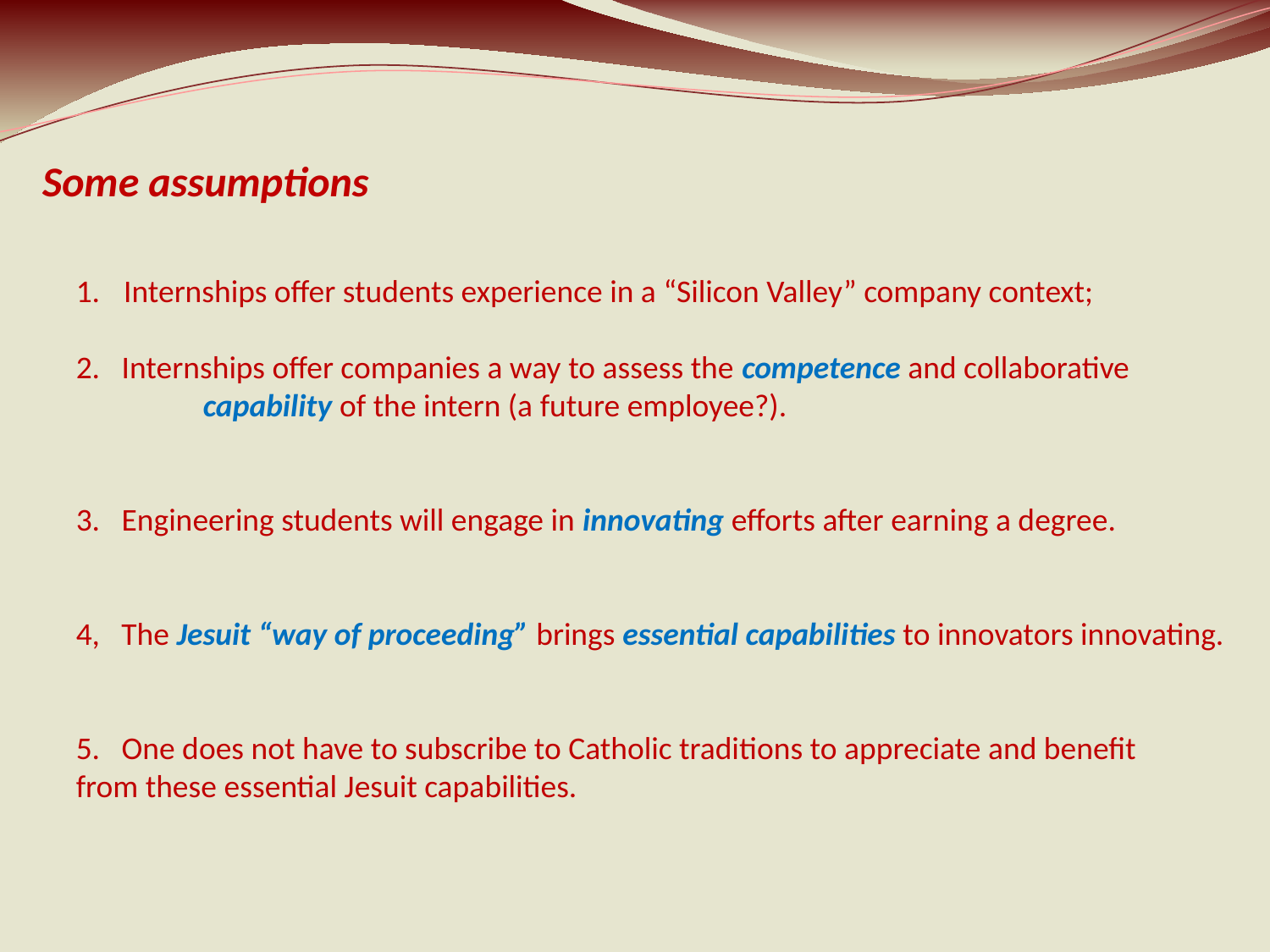

# Some assumptions
Internships offer students experience in a “Silicon Valley” company context;

2.   Internships offer companies a way to assess the competence and collaborative 		capability of the intern (a future employee?).

3.   Engineering students will engage in innovating efforts after earning a degree.

4,   The Jesuit “way of proceeding” brings essential capabilities to innovators innovating.

5.   One does not have to subscribe to Catholic traditions to appreciate and benefit   	from these essential Jesuit capabilities.